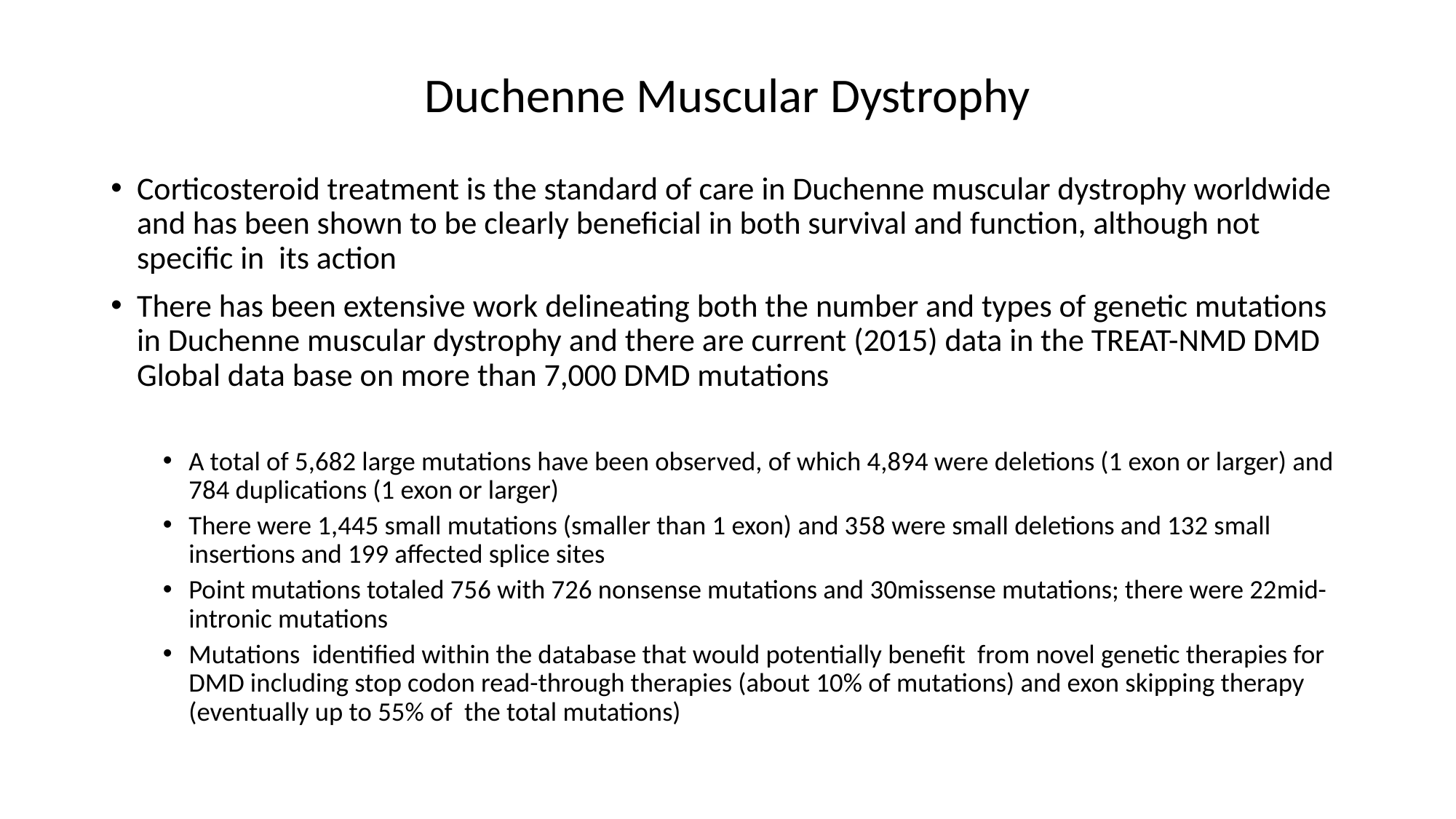

# Duchenne Muscular Dystrophy
Corticosteroid treatment is the standard of care in Duchenne muscular dystrophy worldwide and has been shown to be clearly beneficial in both survival and function, although not specific in  its action
There has been extensive work delineating both the number and types of genetic mutations in Duchenne muscular dystrophy and there are current (2015) data in the TREAT-NMD DMD Global data base on more than 7,000 DMD mutations

A total of 5,682 large mutations have been observed, of which 4,894 were deletions (1 exon or larger) and 784 duplications (1 exon or larger)
There were 1,445 small mutations (smaller than 1 exon) and 358 were small deletions and 132 small insertions and 199 affected splice sites
Point mutations totaled 756 with 726 nonsense mutations and 30missense mutations; there were 22mid-intronic mutations
Mutations  identified within the database that would potentially benefit  from novel genetic therapies for DMD including stop codon read-through therapies (about 10% of mutations) and exon skipping therapy (eventually up to 55% of  the total mutations)